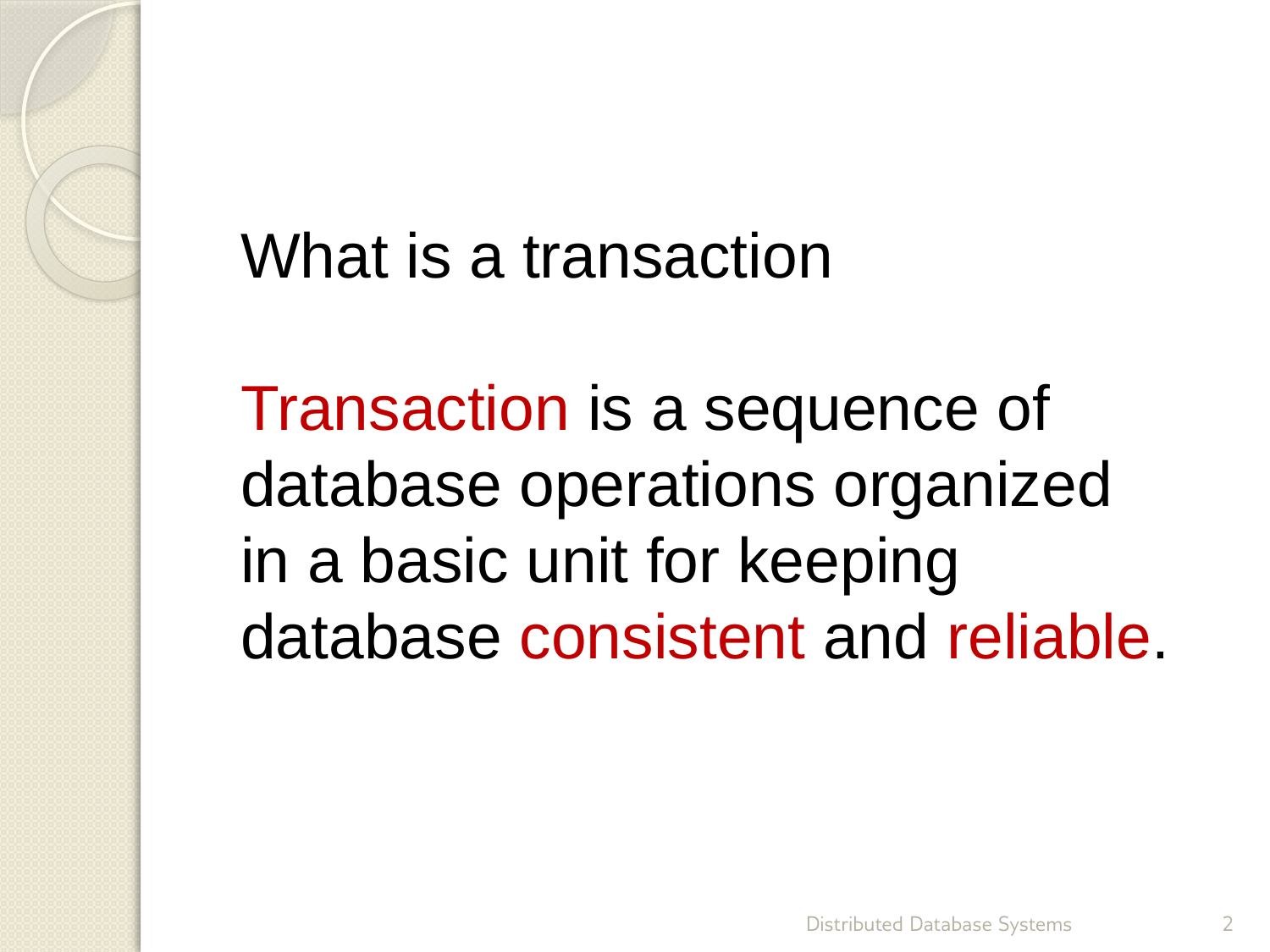

What is a transaction

Transaction is a sequence of database operations organized in a basic unit for keeping database consistent and reliable.
Distributed Database Systems
2